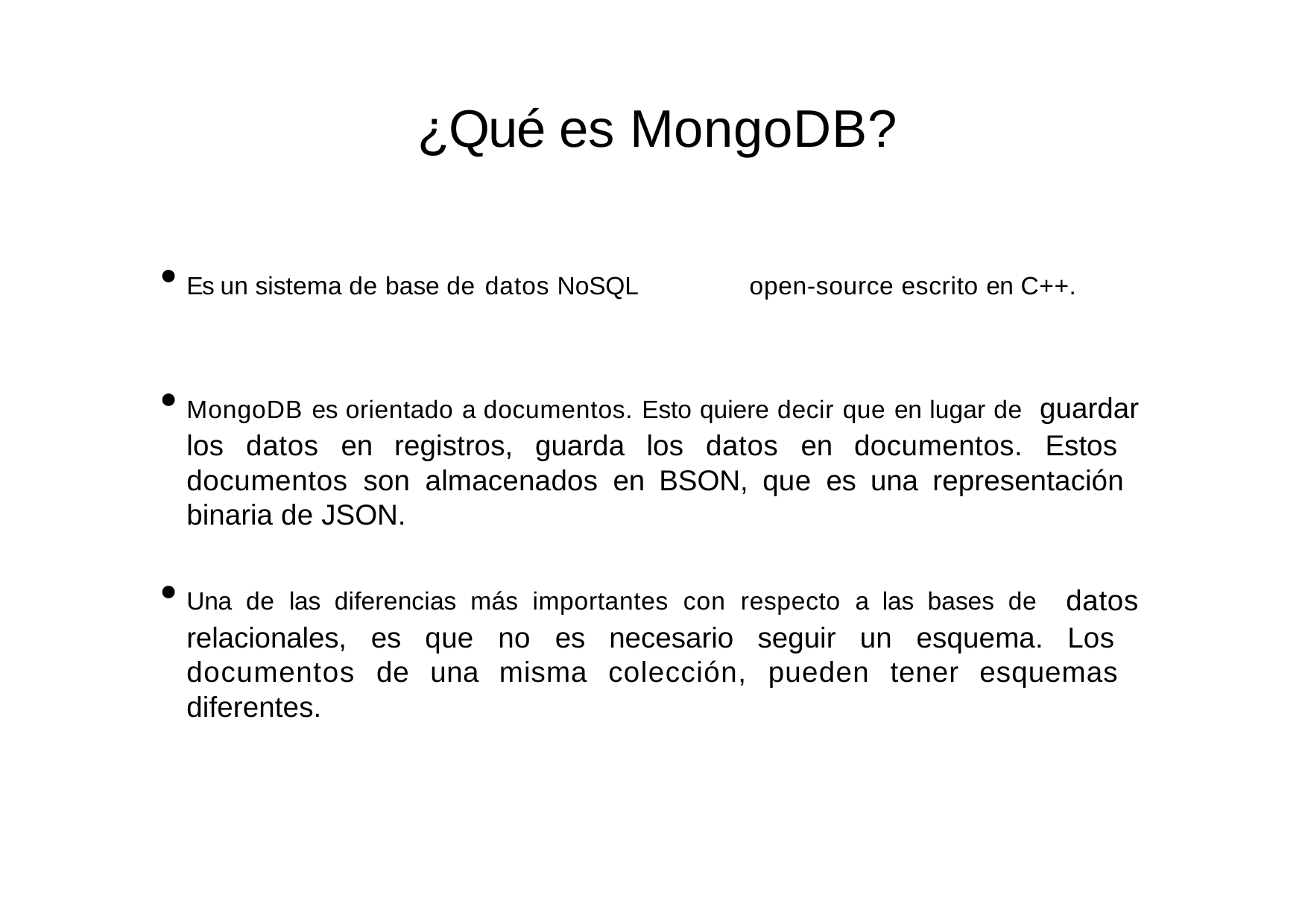

# ¿Qué es MongoDB?
Es un sistema de base de datos NoSQL	open-source escrito en C++.

MongoDB es orientado a documentos. Esto quiere decir que en lugar de  guardar los datos en registros, guarda los datos en documentos. Estos  documentos son almacenados en BSON, que es una representación  binaria de JSON.

Una de las diferencias más importantes con respecto a las bases de  datos relacionales, es que no es necesario seguir un esquema. Los  documentos de una misma colección, pueden tener esquemas  diferentes.